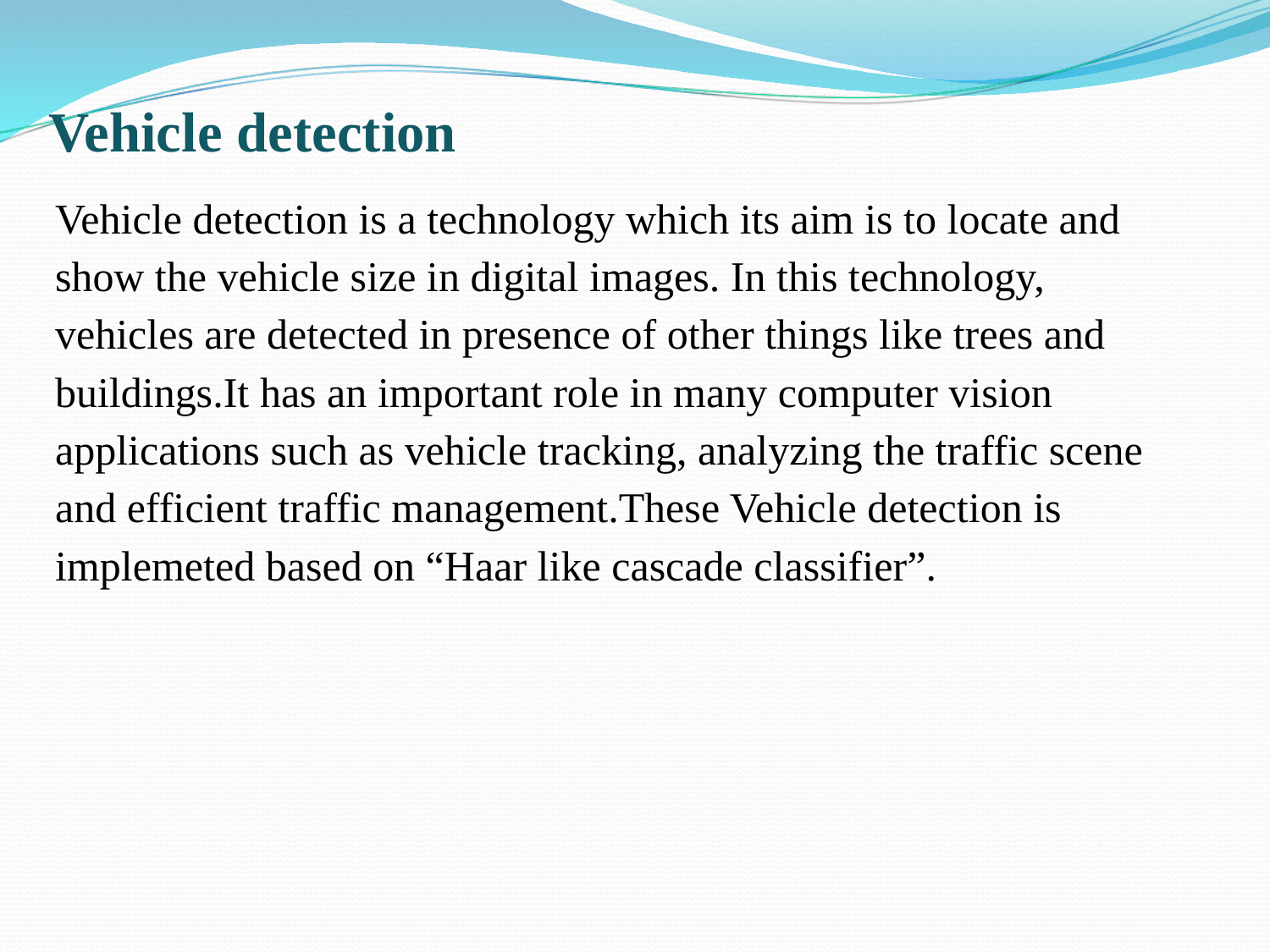

# Vehicle detection
Vehicle detection is a technology which its aim is to locate and
show the vehicle size in digital images. In this technology,
vehicles are detected in presence of other things like trees and
buildings.It has an important role in many computer vision
applications such as vehicle tracking, analyzing the traffic scene
and efficient traffic management.These Vehicle detection is
implemeted based on “Haar like cascade classifier”.